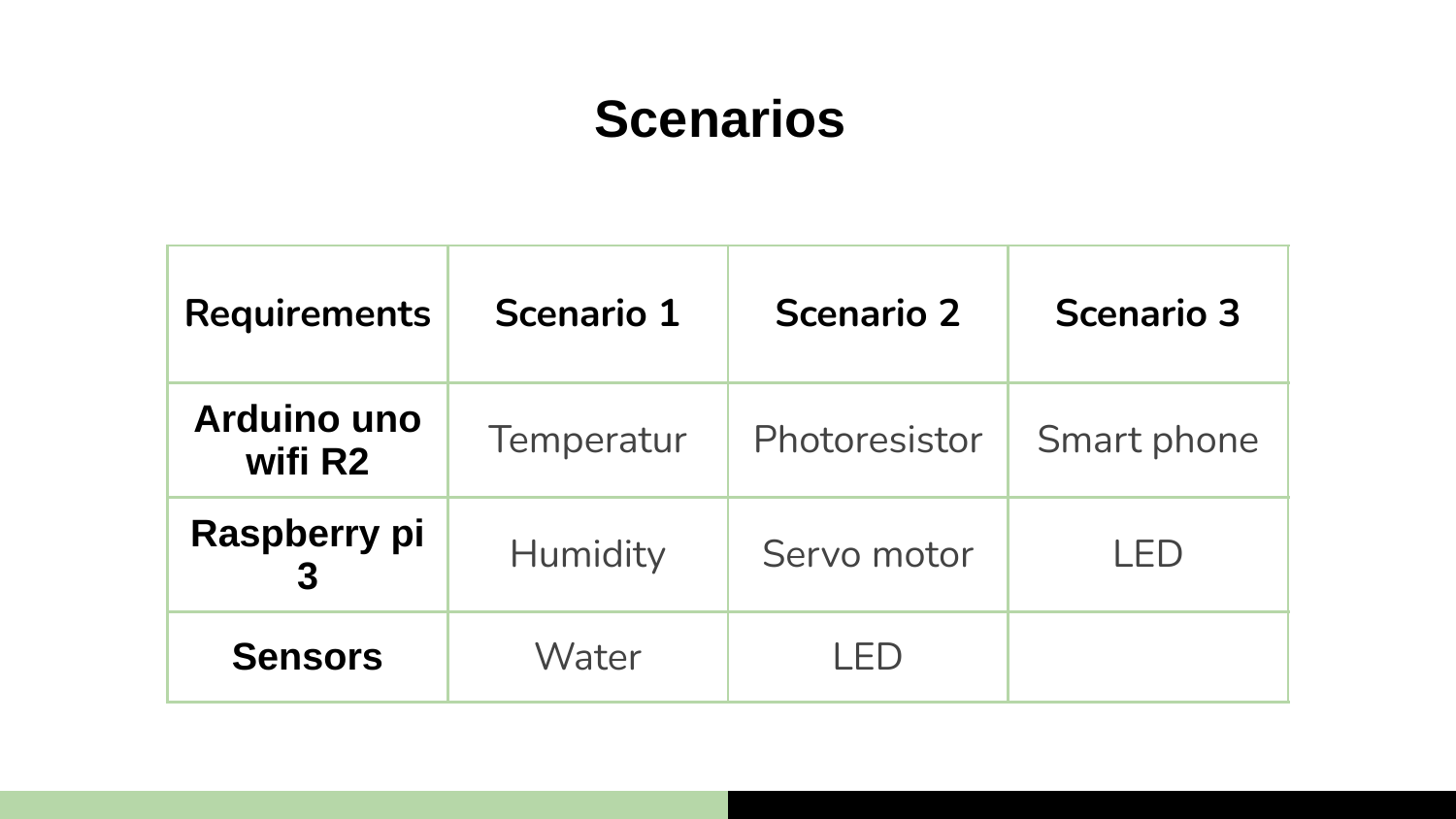

# Scenarios
| Requirements | Scenario 1 | Scenario 2 | Scenario 3 |
| --- | --- | --- | --- |
| Arduino uno wifi R2 | Temperatur | Photoresistor | Smart phone |
| Raspberry pi 3 | Humidity | Servo motor | LED |
| Sensors | Water | LED |  |